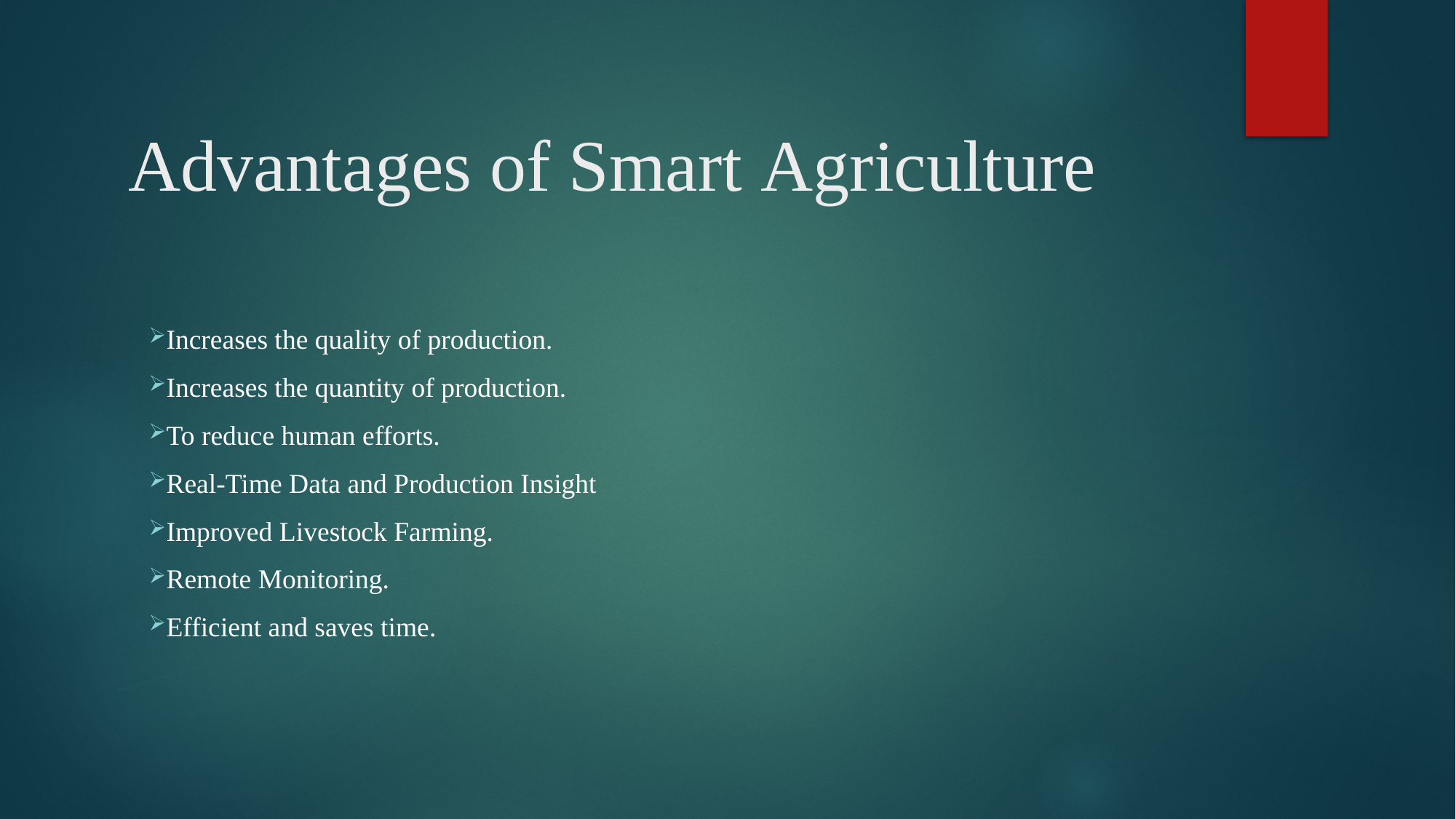

# Advantages of Smart Agriculture
Increases the quality of production.
Increases the quantity of production.
To reduce human efforts.
Real-Time Data and Production Insight
Improved Livestock Farming.
Remote Monitoring.
Efficient and saves time.